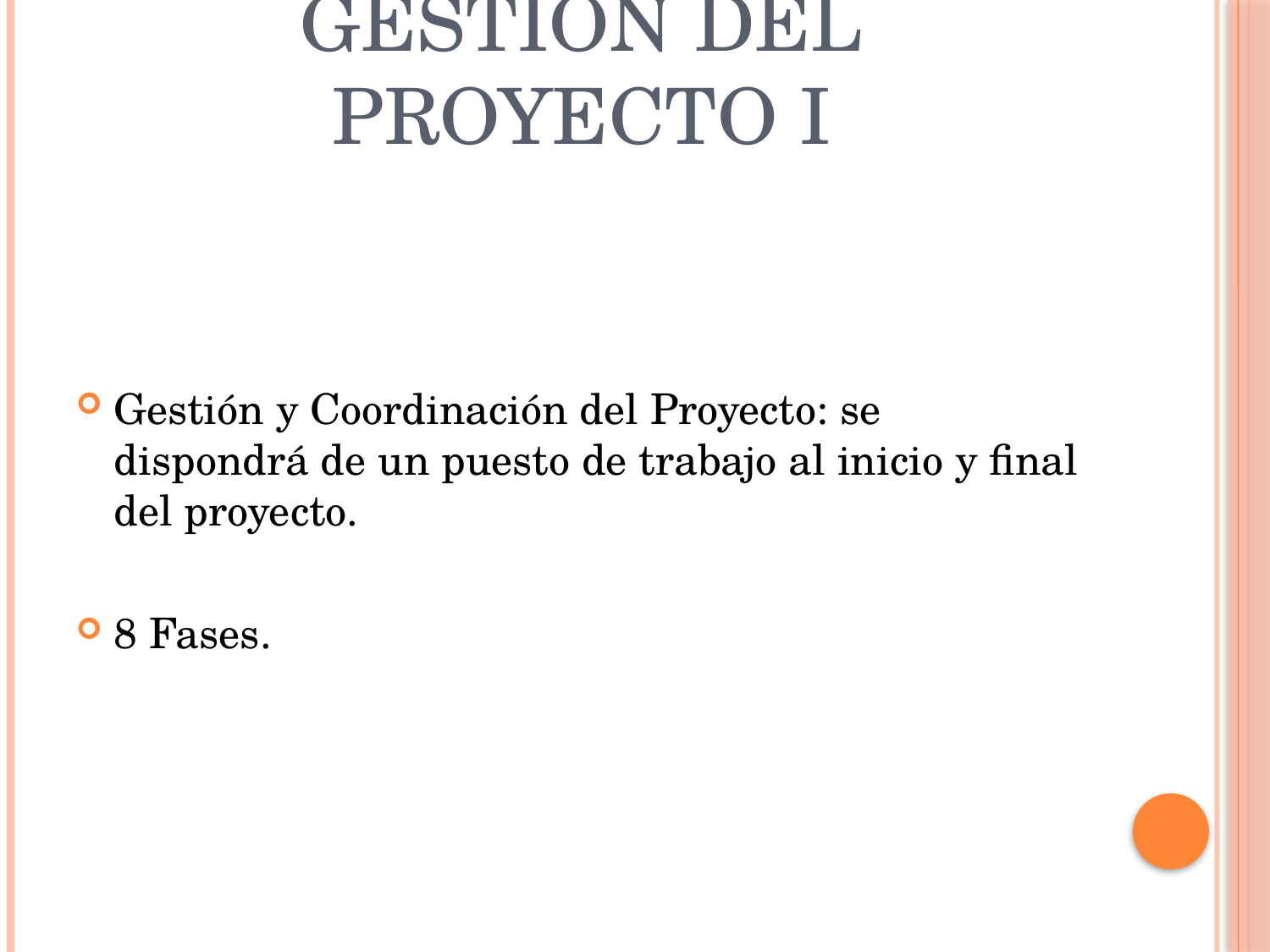

# Gestión del Proyecto I
Gestión y Coordinación del Proyecto: se dispondrá de un puesto de trabajo al inicio y final del proyecto.

8 Fases.